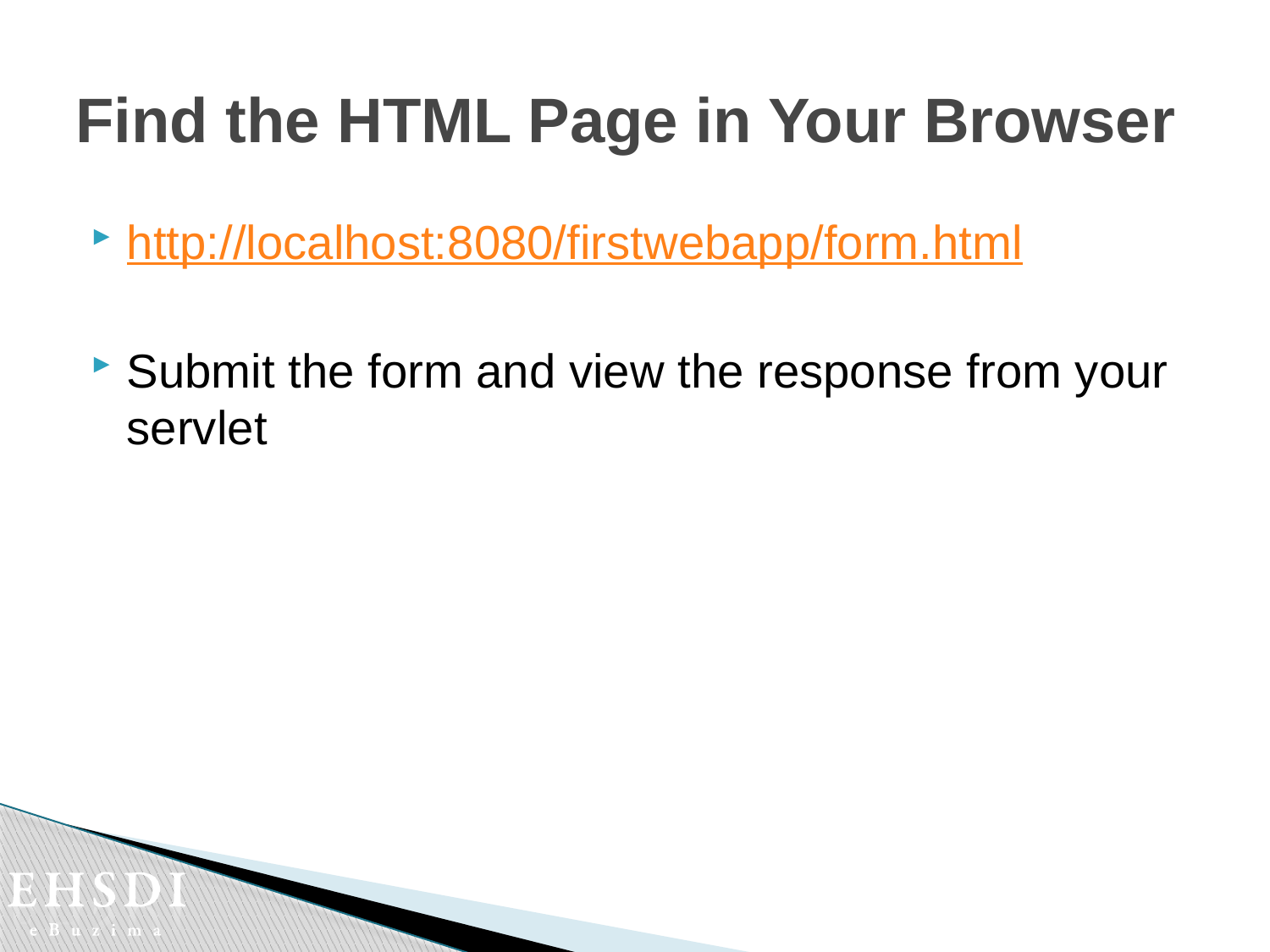

# Find the HTML Page in Your Browser
http://localhost:8080/firstwebapp/form.html

Submit the form and view the response from your servlet